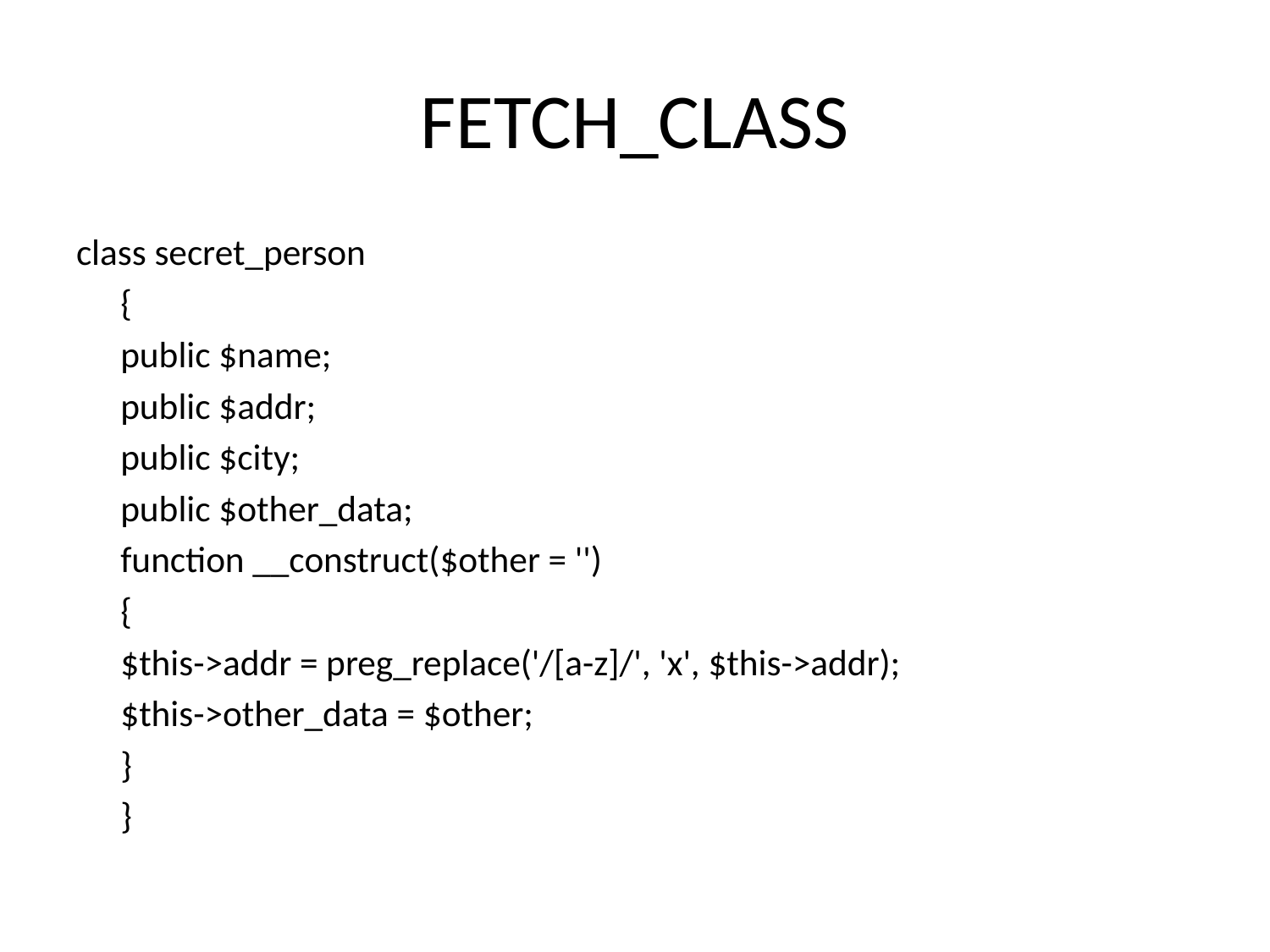

# FETCH_CLASS
class secret_person
		{
		public $name;
		public $addr;
		public $city;
		public $other_data;
		function __construct($other = '')
			{
			$this->addr = preg_replace('/[a-z]/', 'x', $this->addr);
			$this->other_data = $other;
			}
		}